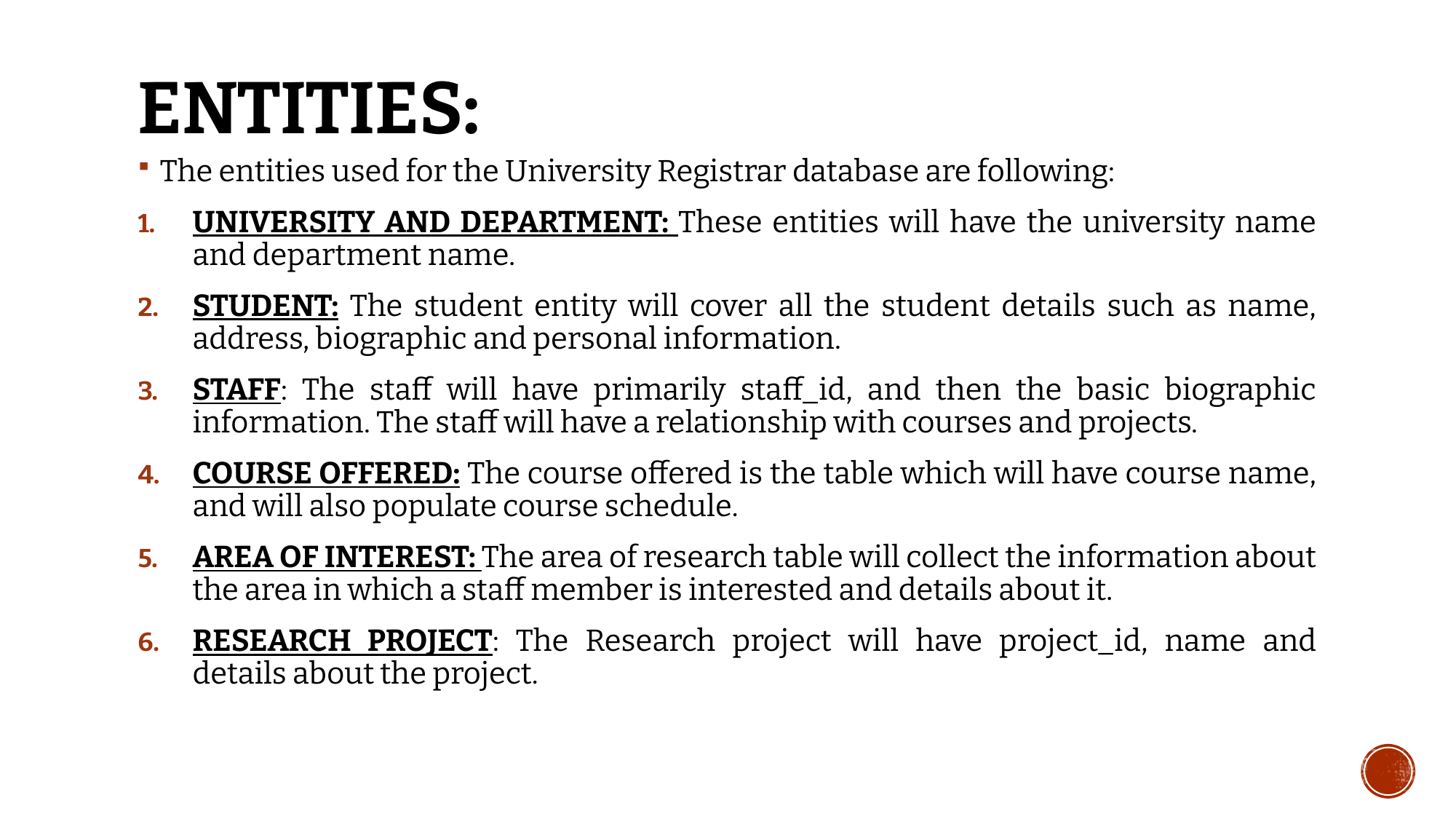

# ENTITIES:
The entities used for the University Registrar database are following:
UNIVERSITY AND DEPARTMENT: These entities will have the university name and department name.
STUDENT: The student entity will cover all the student details such as name, address, biographic and personal information.
STAFF: The staff will have primarily staff_id, and then the basic biographic information. The staff will have a relationship with courses and projects.
COURSE OFFERED: The course offered is the table which will have course name, and will also populate course schedule.
AREA OF INTEREST: The area of research table will collect the information about the area in which a staff member is interested and details about it.
RESEARCH PROJECT: The Research project will have project_id, name and details about the project.